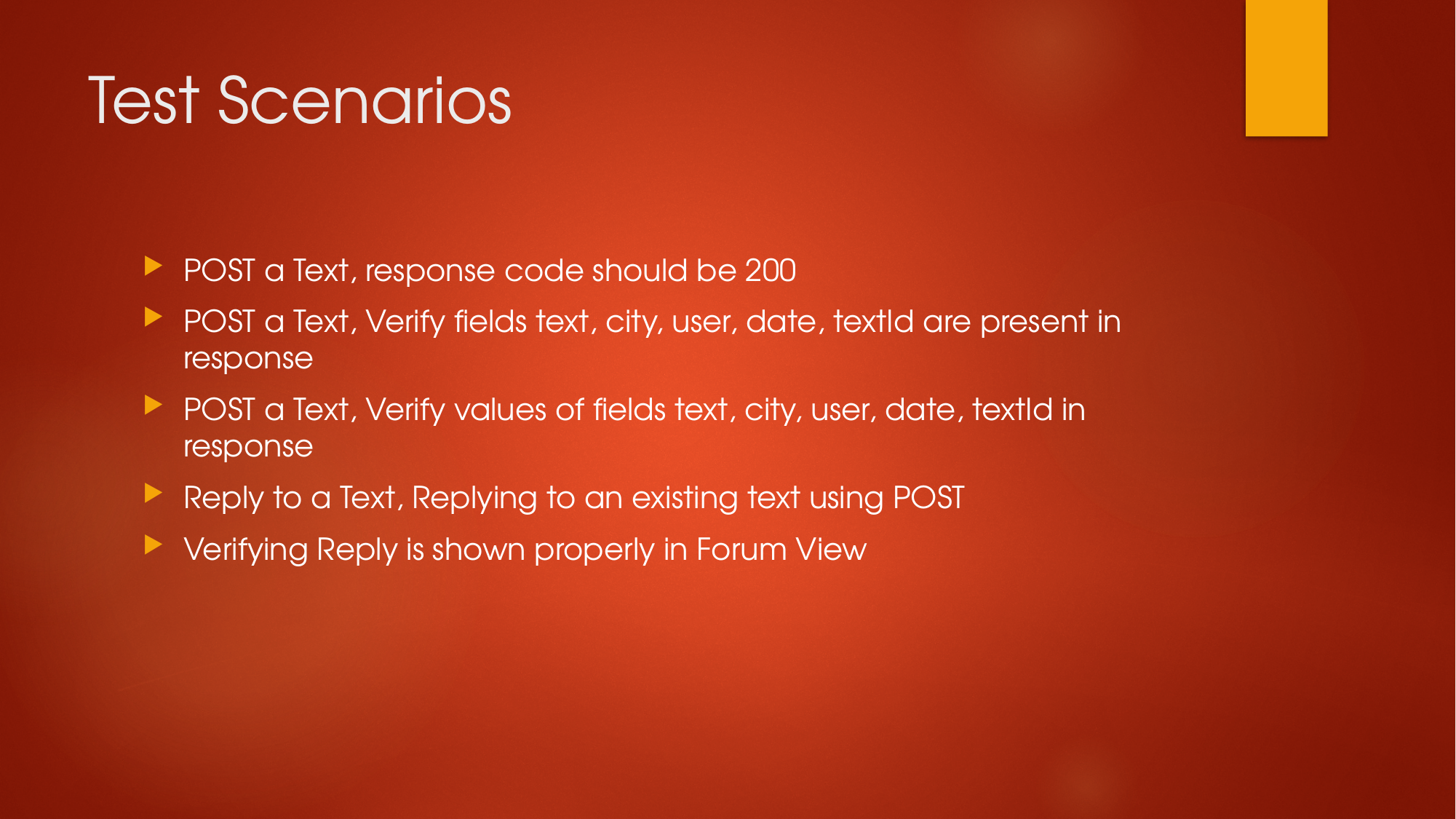

# Test Scenarios
POST a Text, response code should be 200
POST a Text, Verify fields text, city, user, date, textId are present in response
POST a Text, Verify values of fields text, city, user, date, textId in response
Reply to a Text, Replying to an existing text using POST
Verifying Reply is shown properly in Forum View